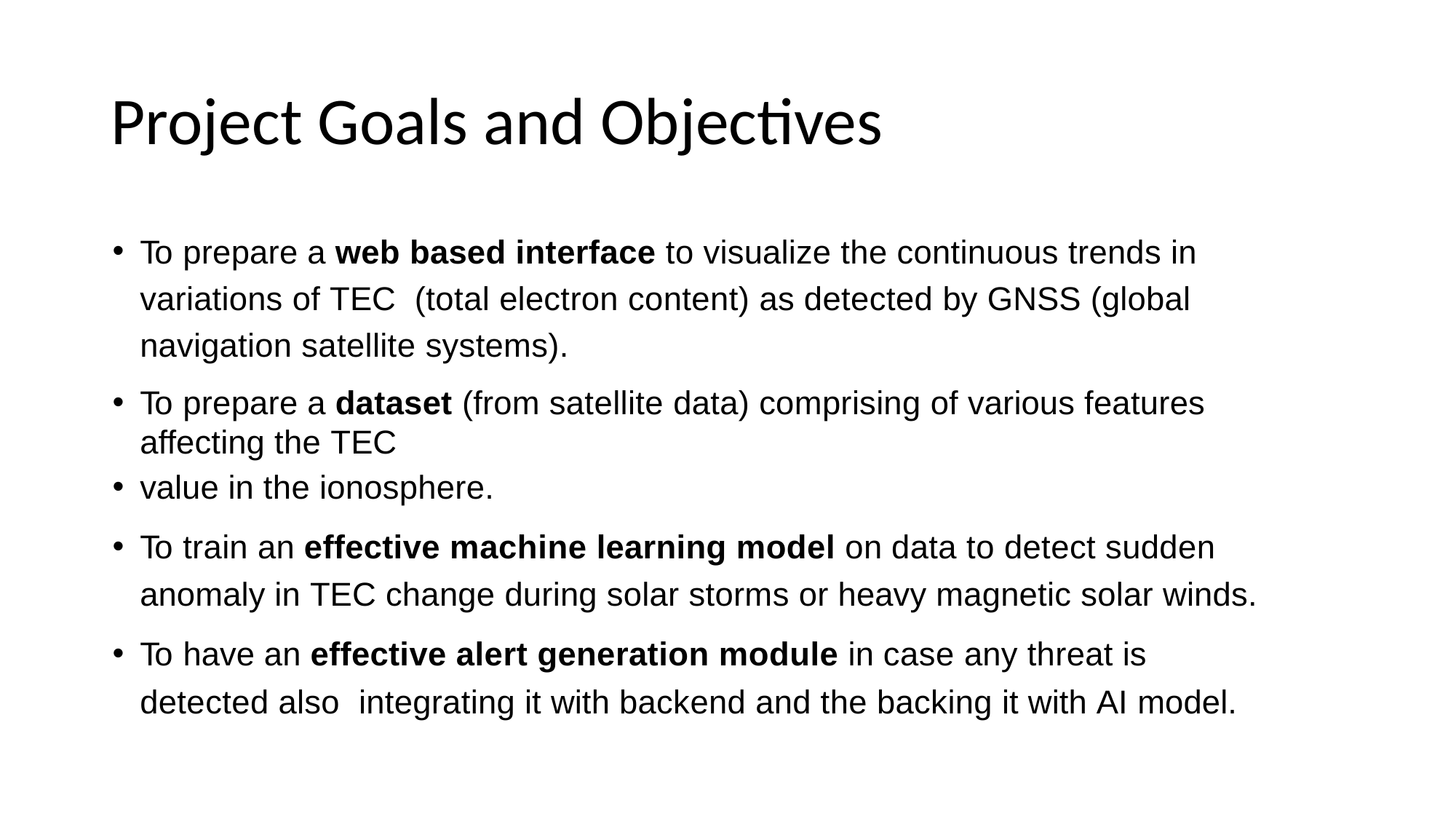

# Project Goals and Objectives
To prepare a web based interface to visualize the continuous trends in variations of TEC  (total electron content) as detected by GNSS (global navigation satellite systems).
To prepare a dataset (from satellite data) comprising of various features affecting the TEC
value in the ionosphere.
To train an effective machine learning model on data to detect sudden  anomaly in TEC change during solar storms or heavy magnetic solar winds.
To have an effective alert generation module in case any threat is detected also  integrating it with backend and the backing it with AI model.